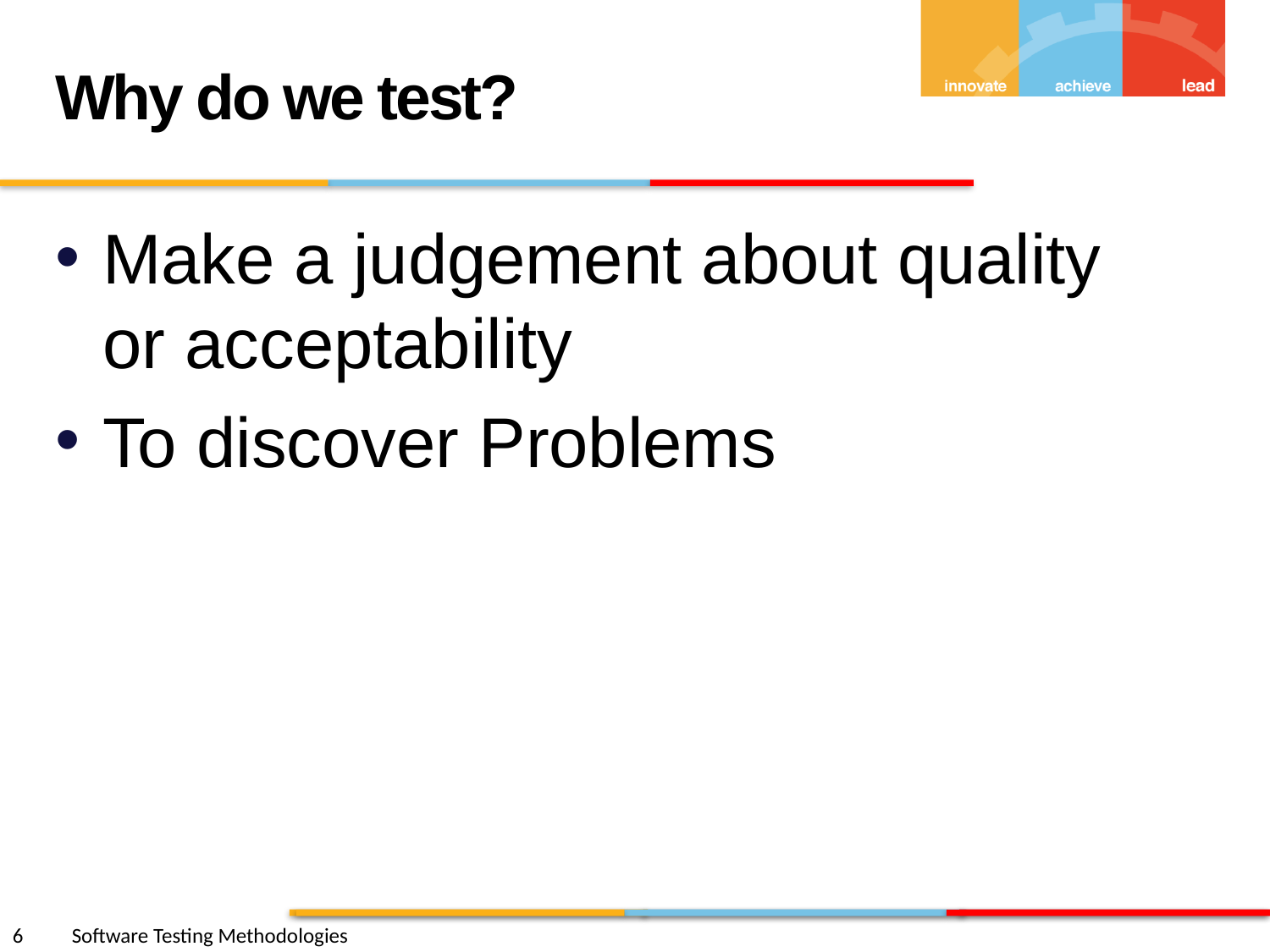

Why do we test?
Make a judgement about quality or acceptability
To discover Problems